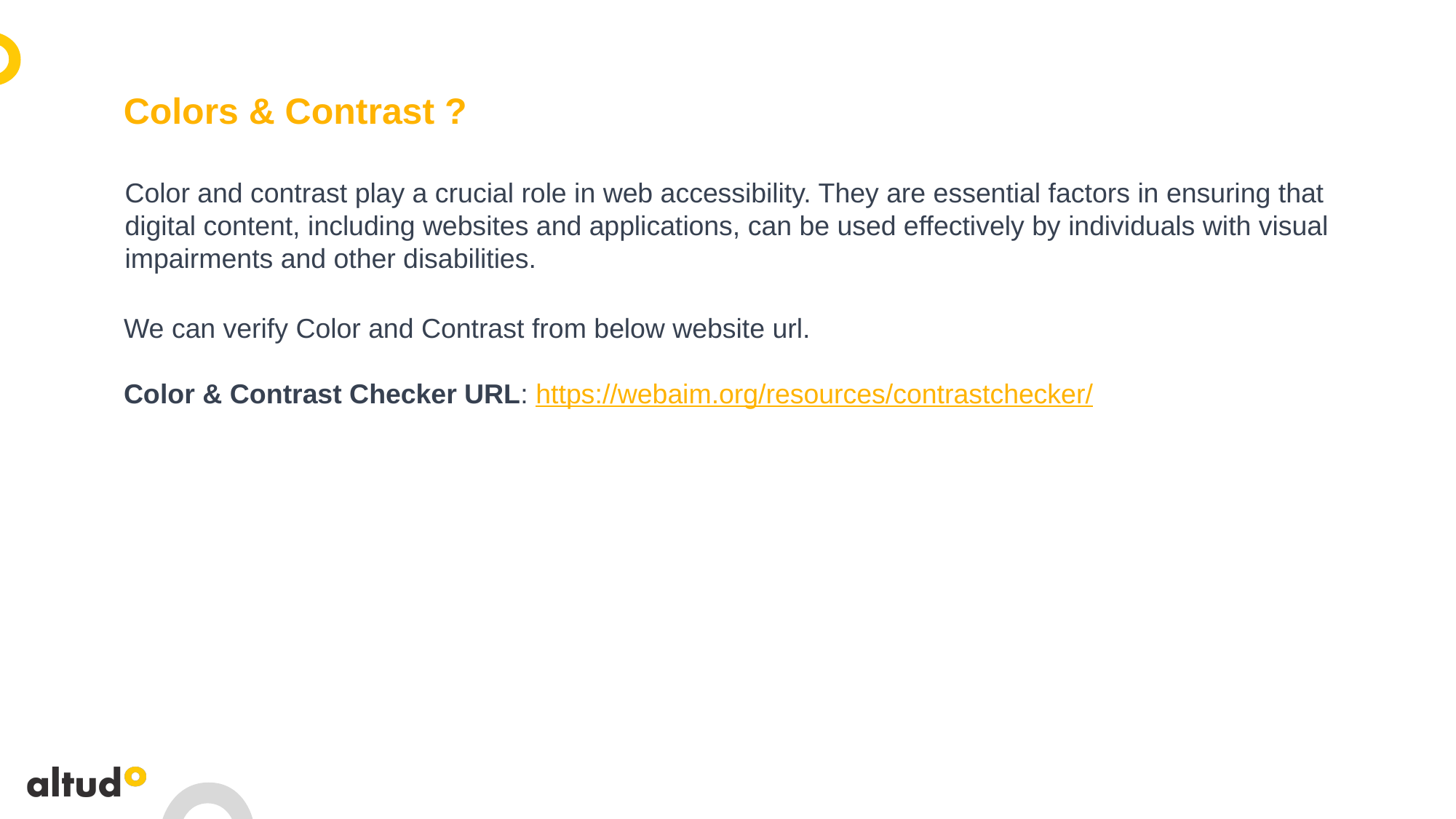

Colors & Contrast ?
Color and contrast play a crucial role in web accessibility. They are essential factors in ensuring that digital content, including websites and applications, can be used effectively by individuals with visual impairments and other disabilities.
We can verify Color and Contrast from below website url.

Color & Contrast Checker URL: https://webaim.org/resources/contrastchecker/